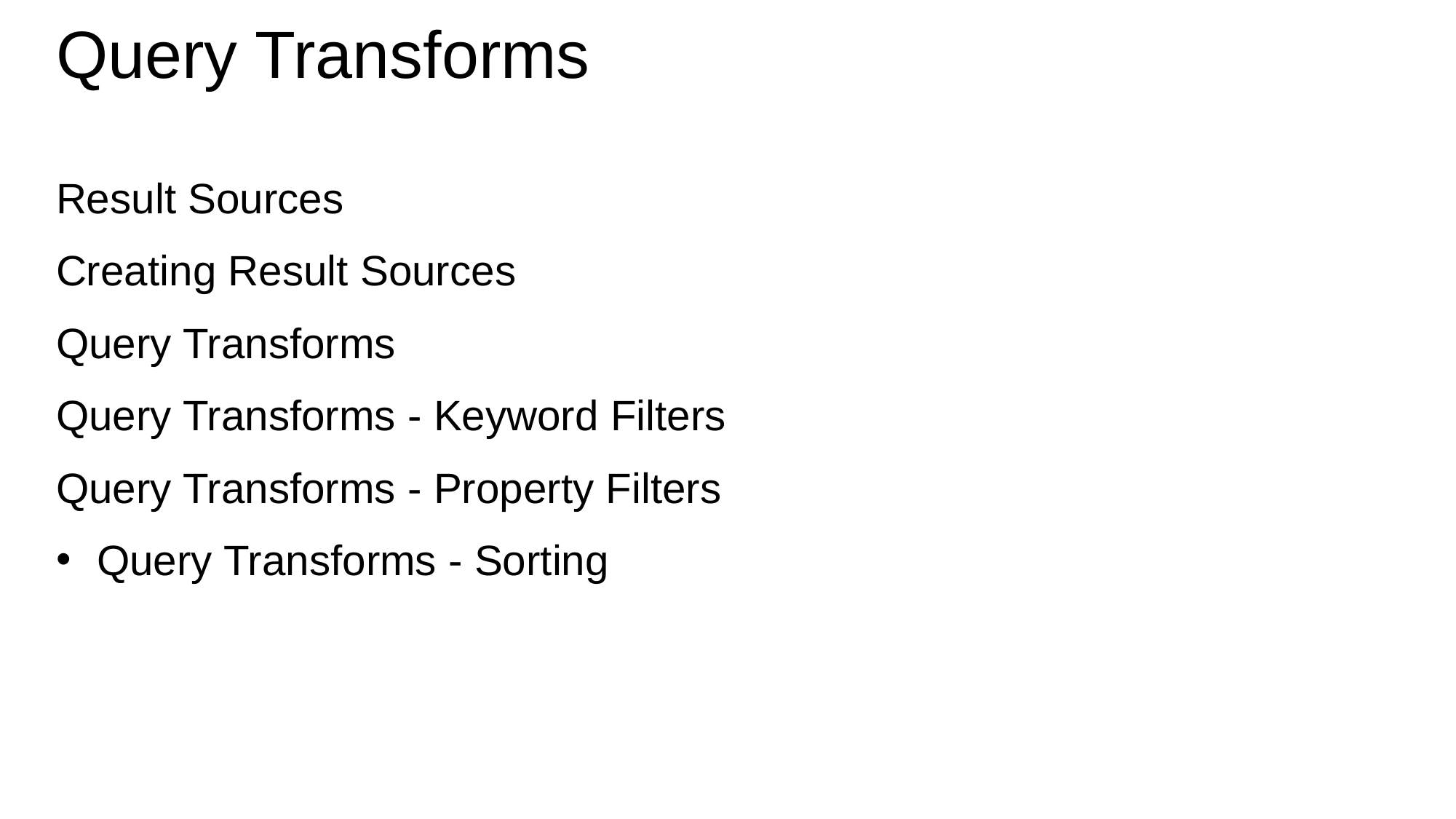

# Query Transforms
Result Sources
Creating Result Sources
Query Transforms
Query Transforms - Keyword Filters
Query Transforms - Property Filters
Query Transforms - Sorting